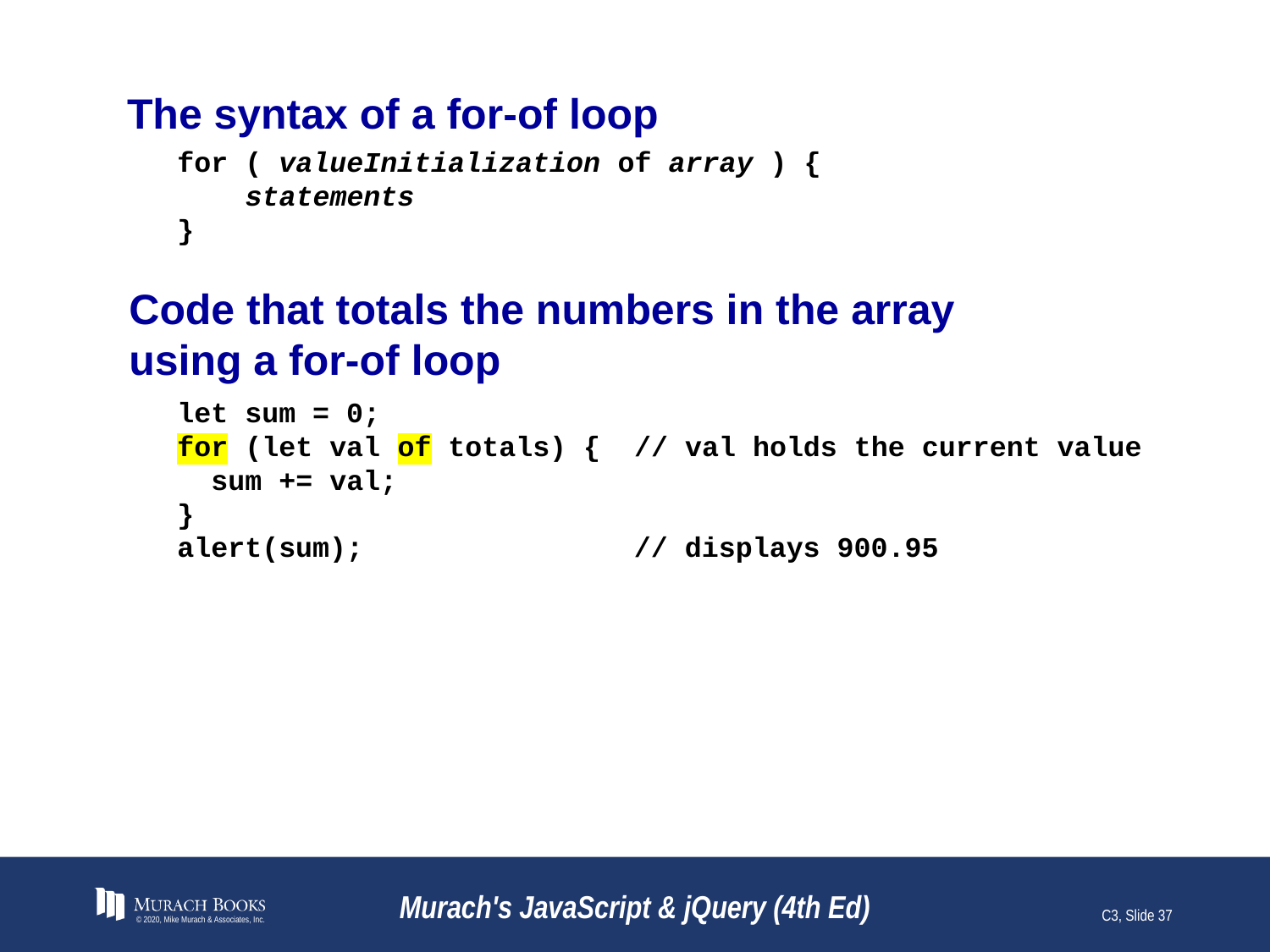

# The syntax of a for-of loop
for ( valueInitialization of array ) {
    statements
}
Code that totals the numbers in the array
using a for-of loop
let sum = 0;
for (let val of totals) {  // val holds the current value
  sum += val;
}
alert(sum);                // displays 900.95

© 2020, Mike Murach & Associates, Inc.
Murach's JavaScript & jQuery (4th Ed)

C3, Slide 37